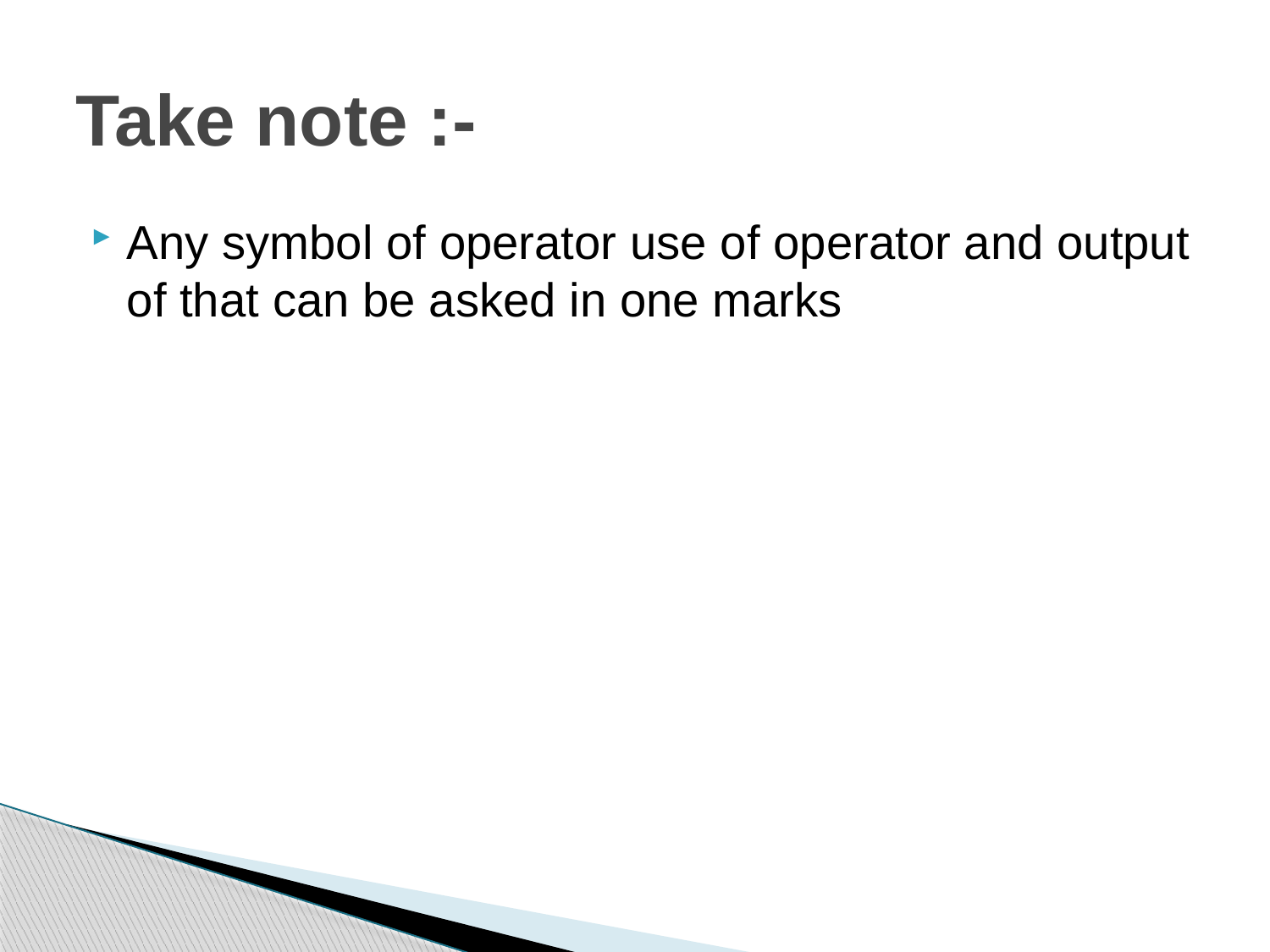

# Take note :-
Any symbol of operator use of operator and output of that can be asked in one marks